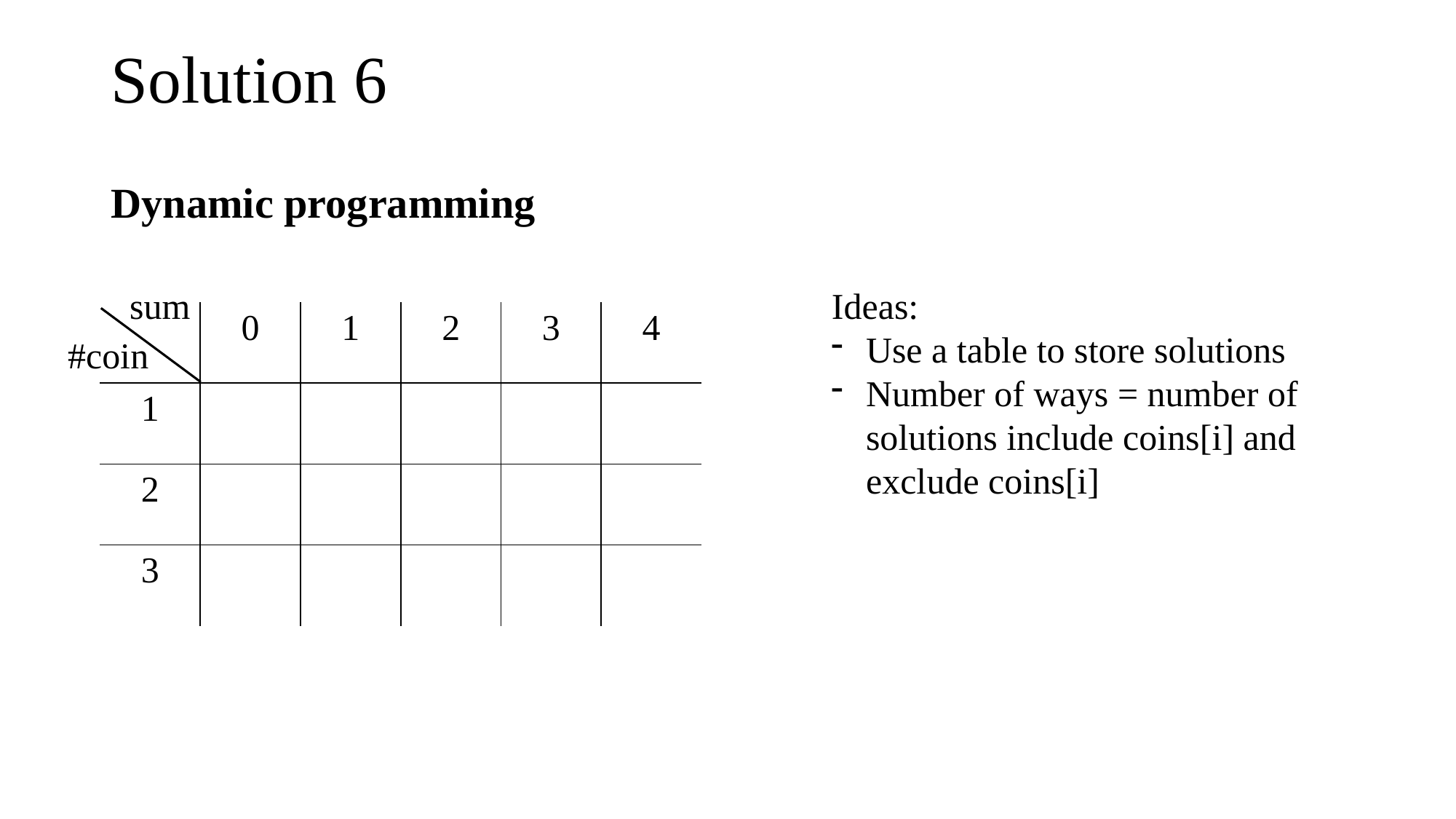

# Solution 6
Dynamic programming

sum
Ideas:
Use a table to store solutions
Number of ways = number of solutions include coins[i] and exclude coins[i]

|  | 0 | 1 | 2 | 3 | 4 |
| --- | --- | --- | --- | --- | --- |
| 1 |  |  |  |  |  |
| 2 |  |  |  |  |  |
| 3 |  |  |  |  |  |
#coin